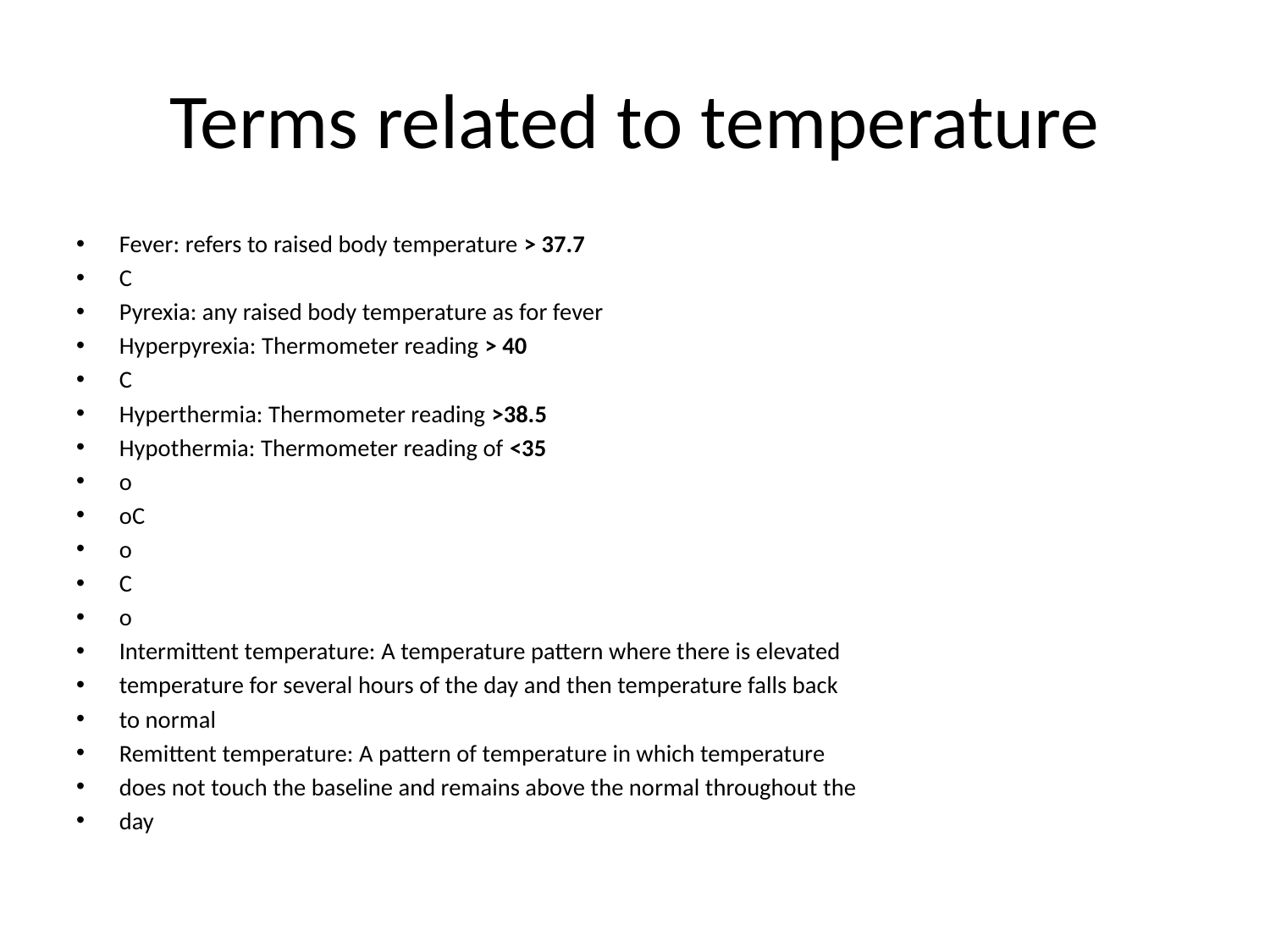

# Terms related to temperature
Fever: refers to raised body temperature > 37.7
C
Pyrexia: any raised body temperature as for fever
Hyperpyrexia: Thermometer reading > 40
C
Hyperthermia: Thermometer reading >38.5
Hypothermia: Thermometer reading of <35
o
oC
o
C
o
Intermittent temperature: A temperature pattern where there is elevated
temperature for several hours of the day and then temperature falls back
to normal
Remittent temperature: A pattern of temperature in which temperature
does not touch the baseline and remains above the normal throughout the
day